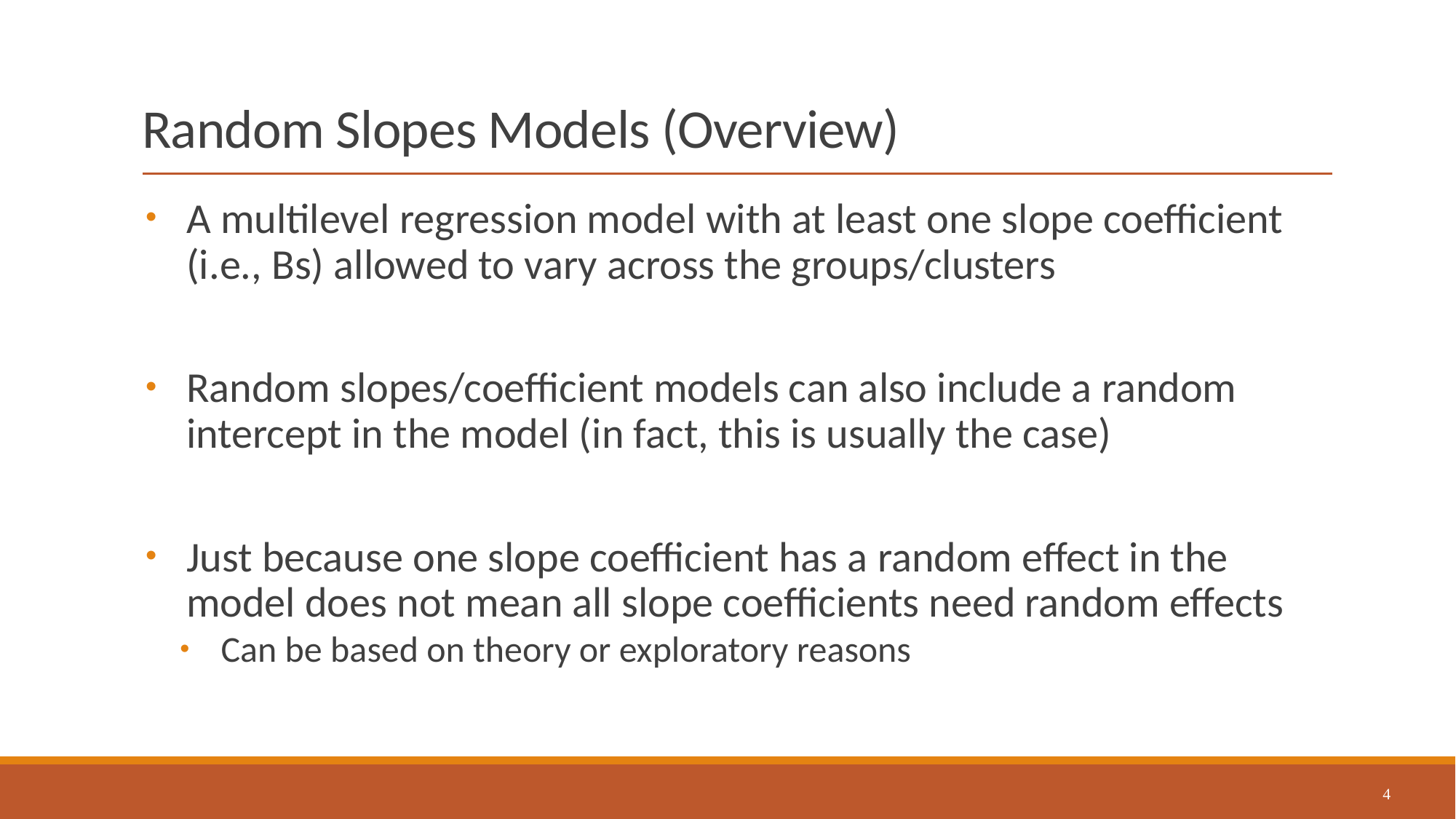

# Random Slopes Models (Overview)
A multilevel regression model with at least one slope coefficient (i.e., Bs) allowed to vary across the groups/clusters

Random slopes/coefficient models can also include a random intercept in the model (in fact, this is usually the case)

Just because one slope coefficient has a random effect in the model does not mean all slope coefficients need random effects
Can be based on theory or exploratory reasons
4